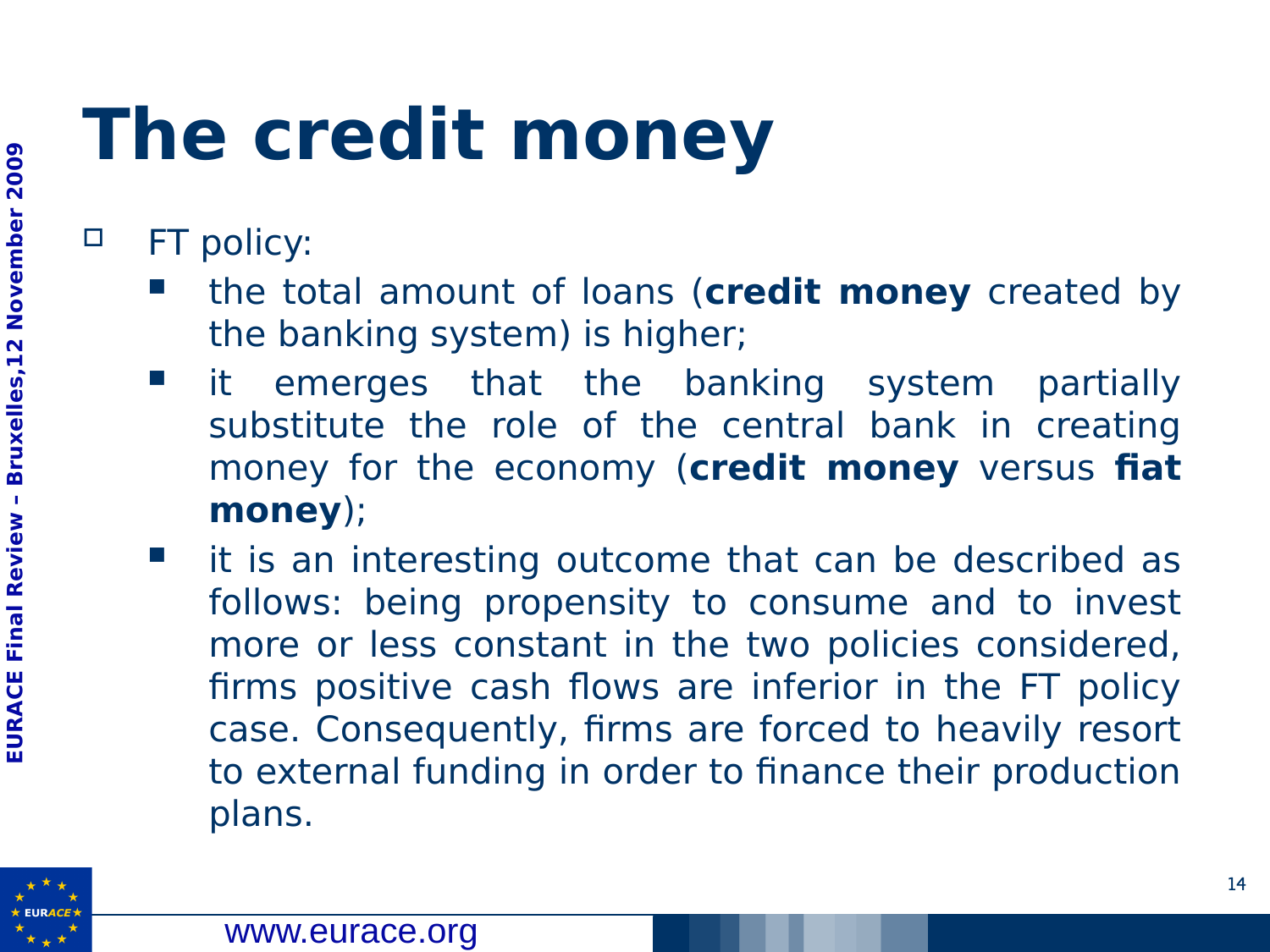

# The credit money
FT policy:
the total amount of loans (credit money created by the banking system) is higher;
it emerges that the banking system partially substitute the role of the central bank in creating money for the economy (credit money versus fiat money);
it is an interesting outcome that can be described as follows: being propensity to consume and to invest more or less constant in the two policies considered, firms positive cash flows are inferior in the FT policy case. Consequently, firms are forced to heavily resort to external funding in order to finance their production plans.
14